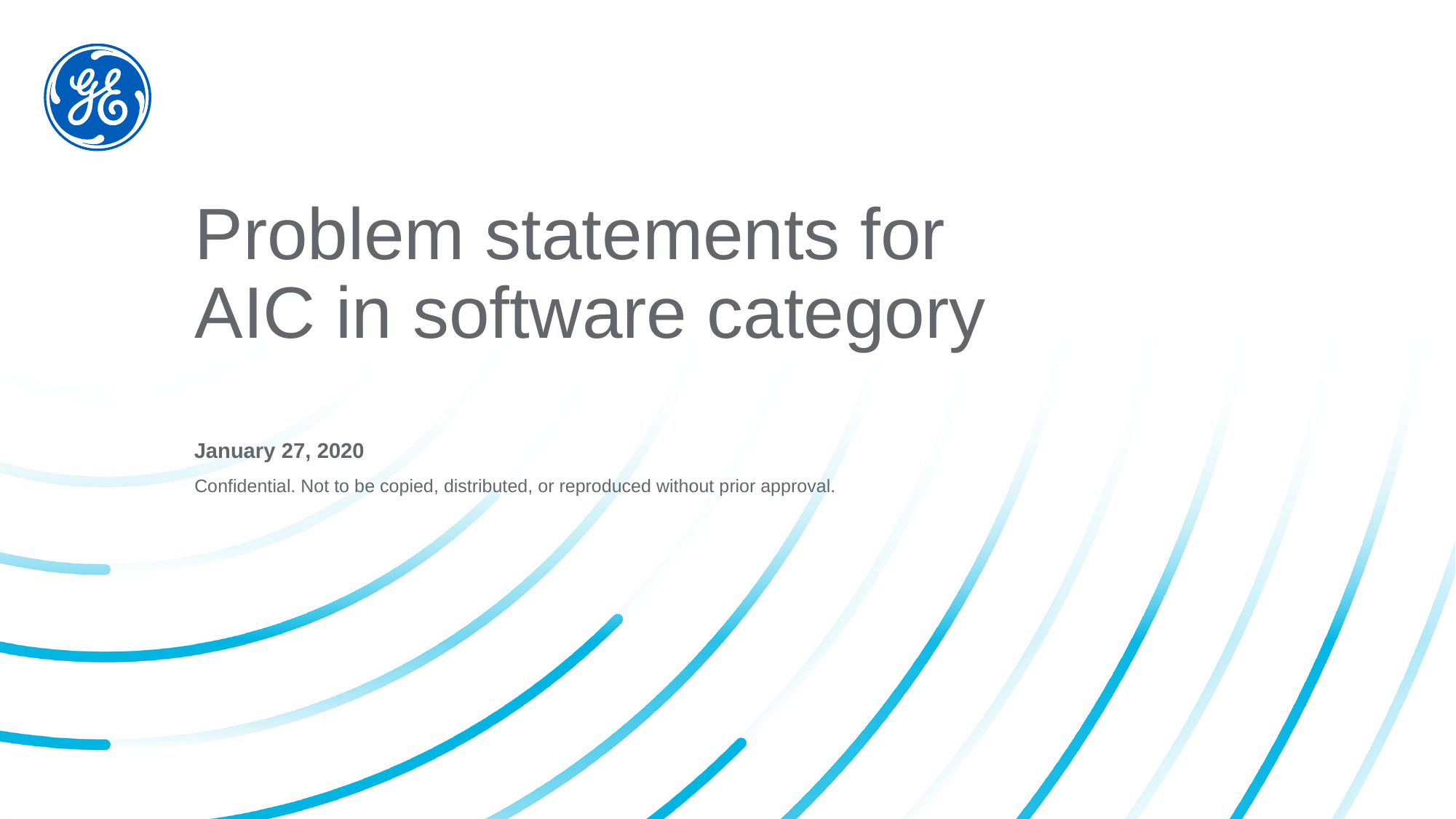

# Problem statements for AIC in software category
January 27, 2020